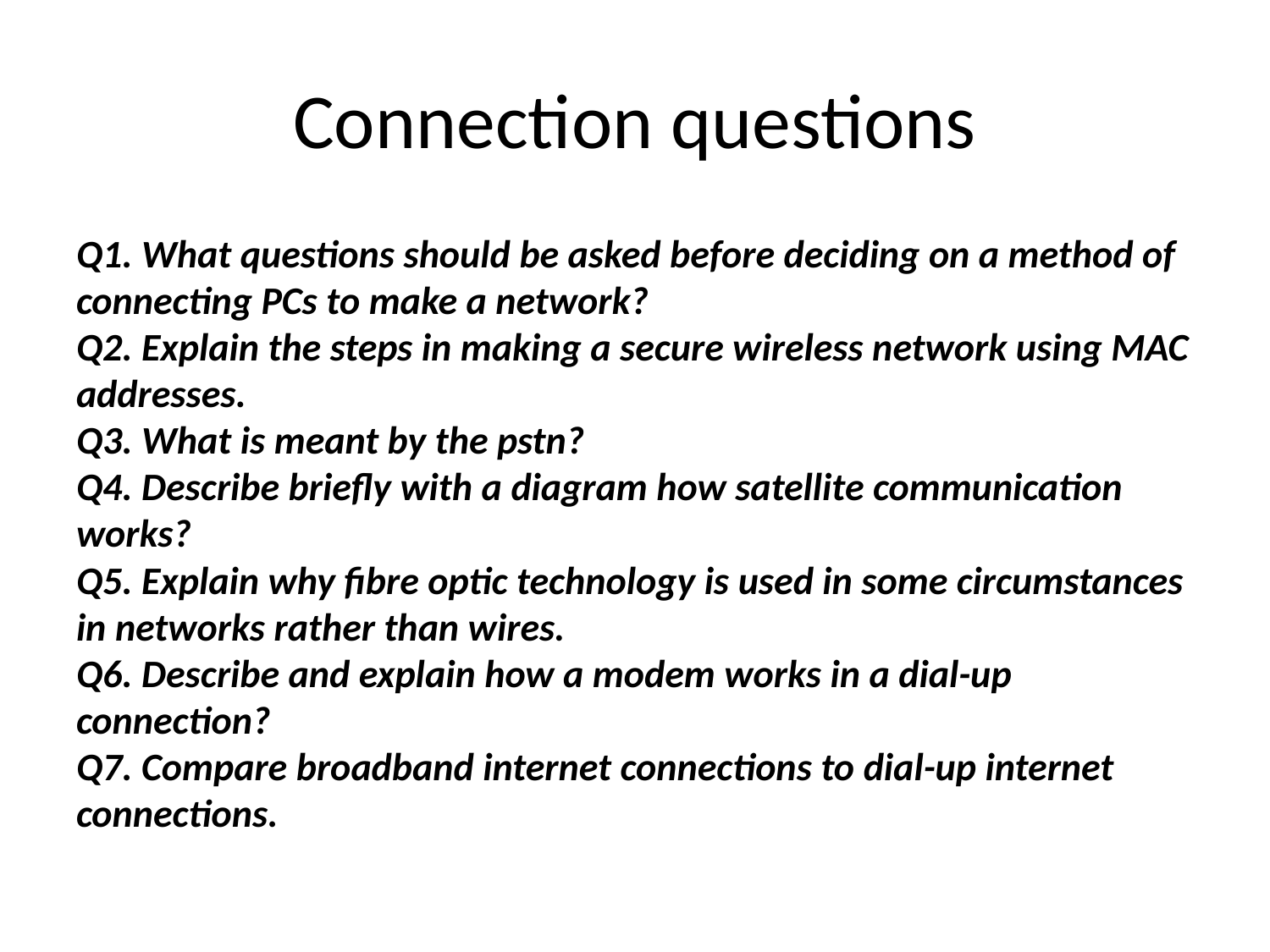

# Connection questions
Q1. What questions should be asked before deciding on a method of connecting PCs to make a network?
Q2. Explain the steps in making a secure wireless network using MAC addresses.
Q3. What is meant by the pstn?
Q4. Describe briefly with a diagram how satellite communication works?
Q5. Explain why fibre optic technology is used in some circumstances in networks rather than wires. 
Q6. Describe and explain how a modem works in a dial-up connection?
Q7. Compare broadband internet connections to dial-up internet connections.